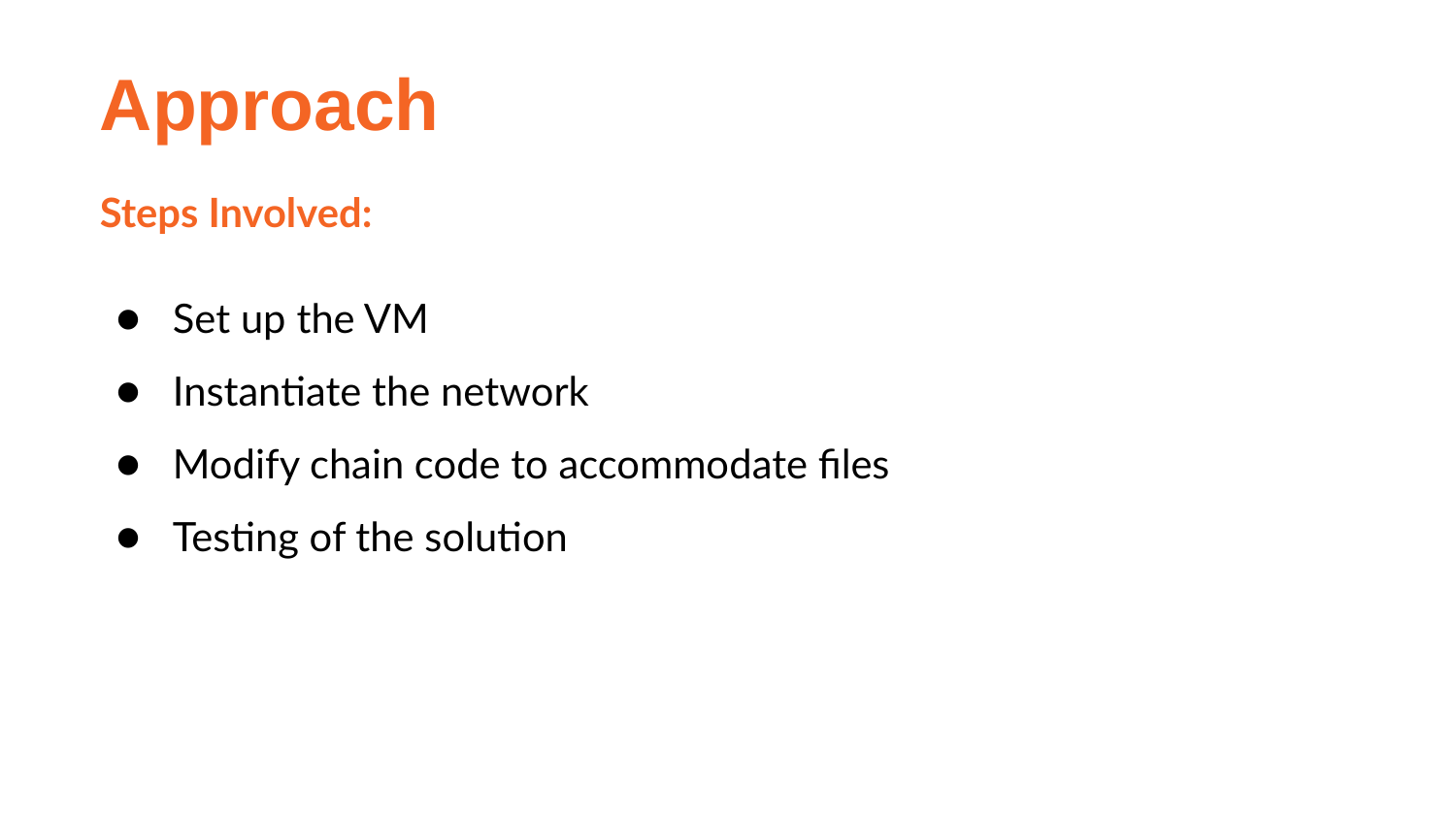

Approach
Steps Involved:
Set up the VM
Instantiate the network
Modify chain code to accommodate files
Testing of the solution